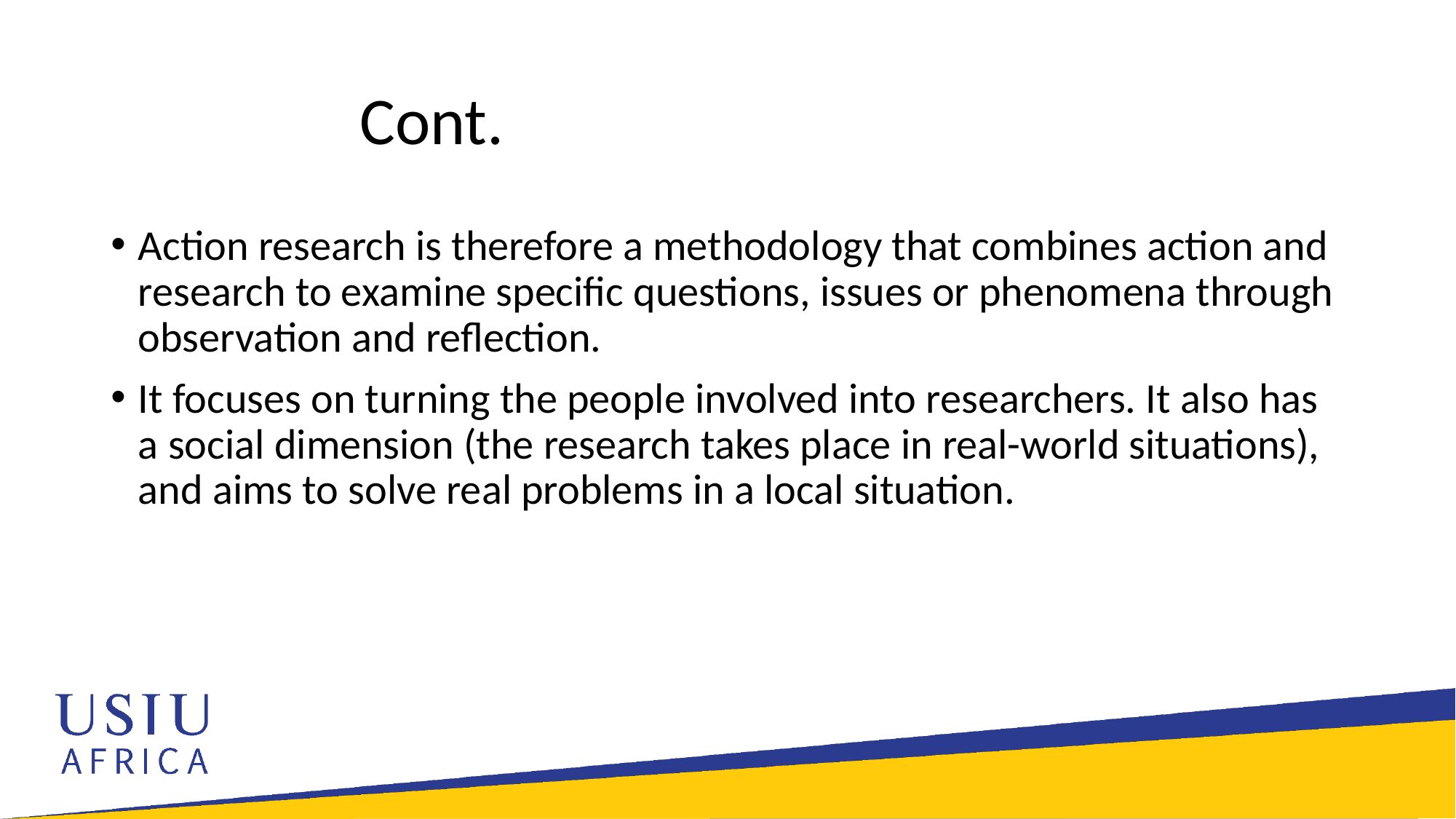

# Cont.
Action research is therefore a methodology that combines action and research to examine specific questions, issues or phenomena through observation and reflection.
It focuses on turning the people involved into researchers. It also has a social dimension (the research takes place in real-world situations), and aims to solve real problems in a local situation.